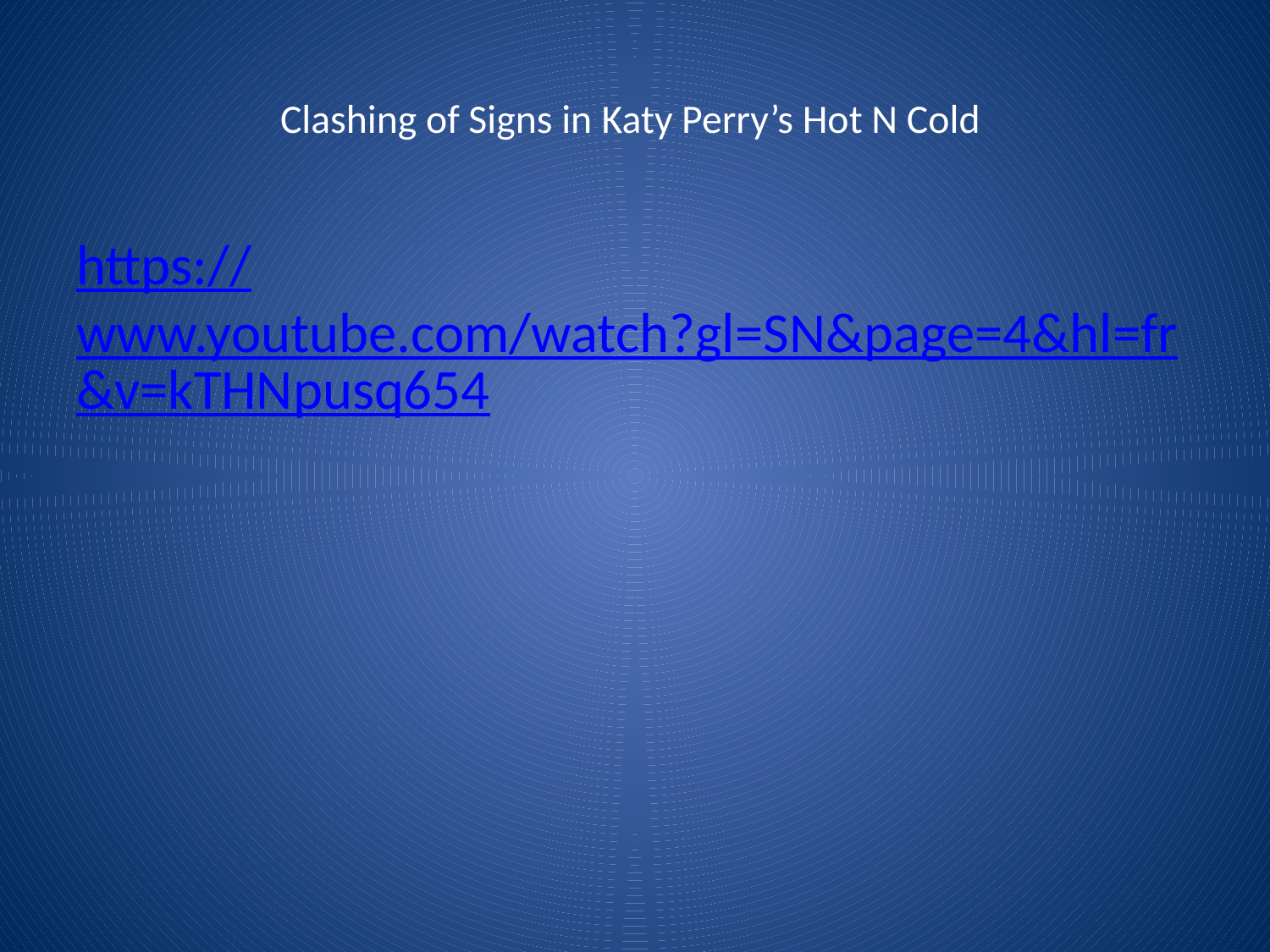

# Clashing of Signs in Katy Perry’s Hot N Cold
https://www.youtube.com/watch?gl=SN&page=4&hl=fr&v=kTHNpusq654